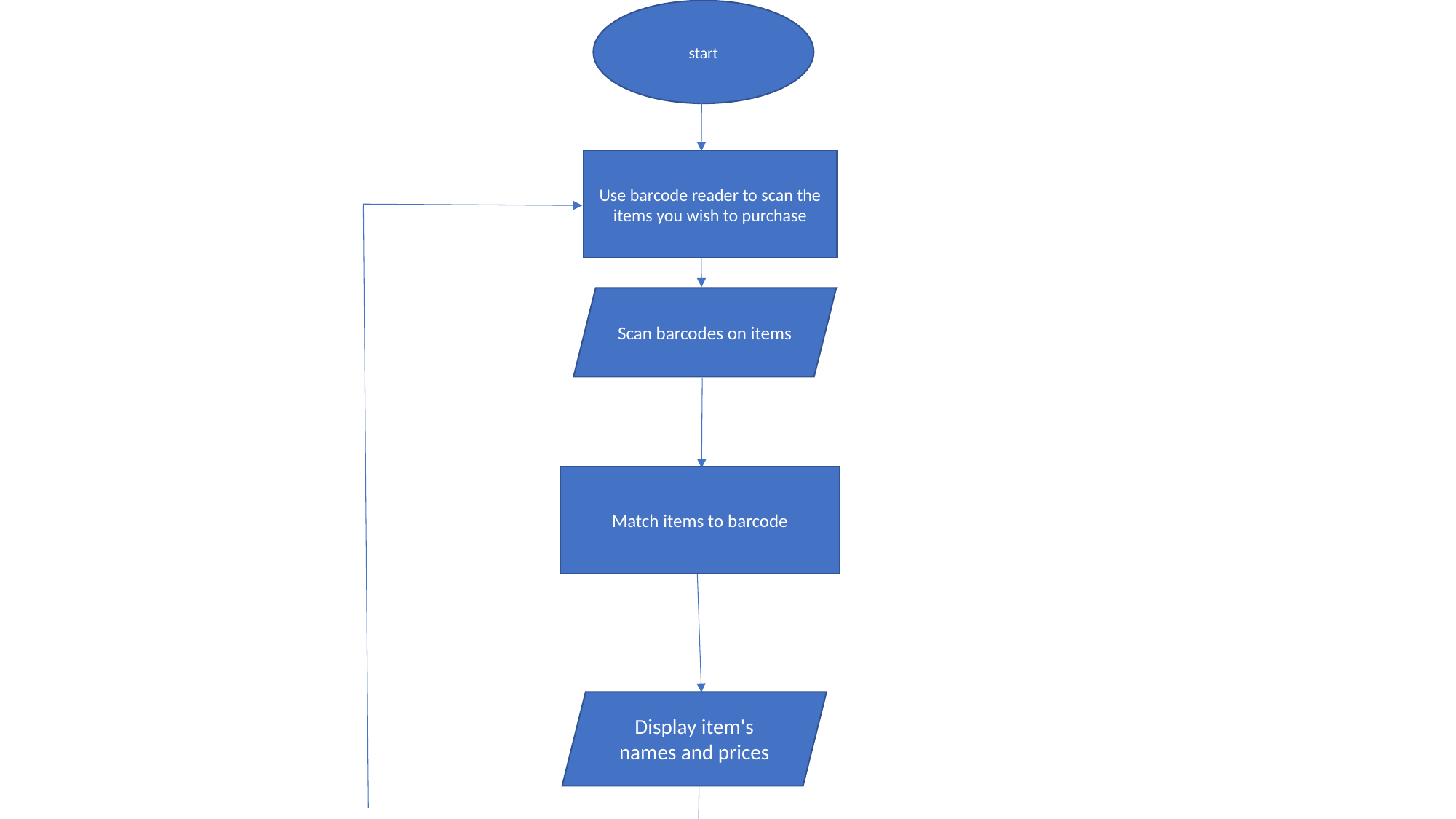

start
Use barcode reader to scan the items you wish to purchase
Scan barcodes on items
Match items to barcode
Display item's names and prices